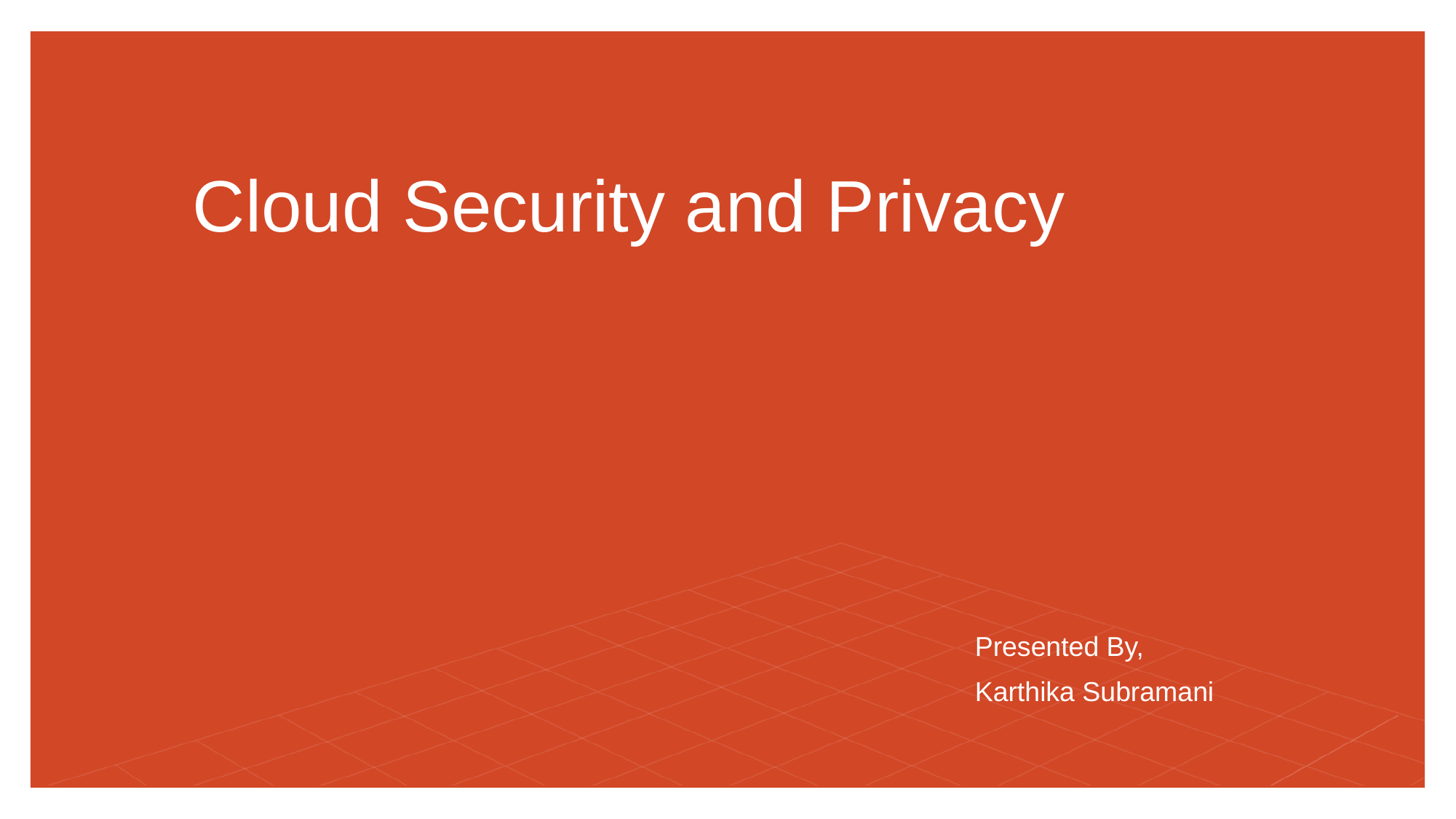

# Cloud Security and Privacy

Presented By,
Karthika Subramani